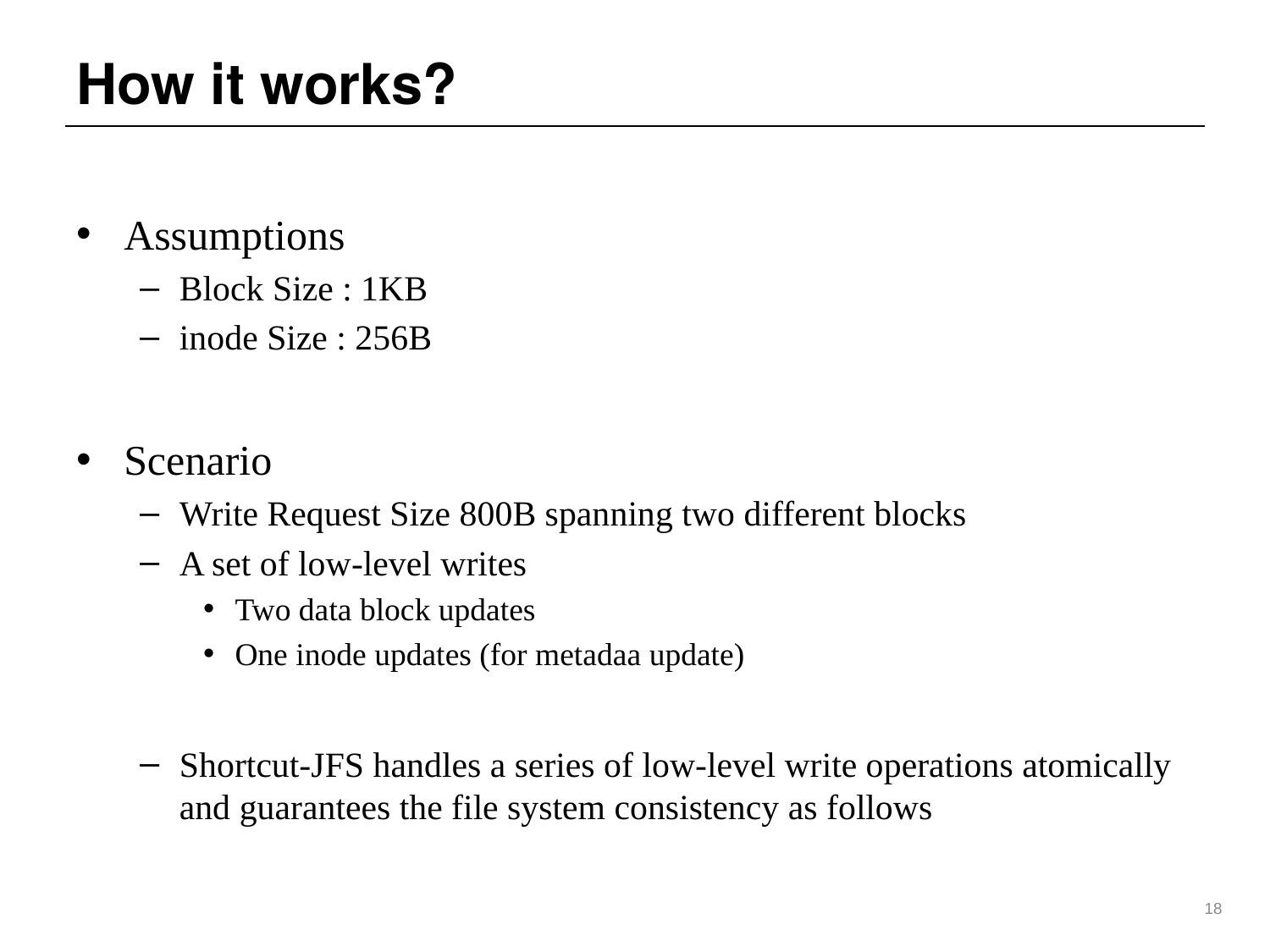

# How it works?

Assumptions
Block Size : 1KB
inode Size : 256B

Scenario
Write Request Size 800B spanning two different blocks
A set of low-level writes
Two data block updates
One inode updates (for metadaa update)

Shortcut-JFS handles a series of low-level write operations atomically and guarantees the file system consistency as follows
18